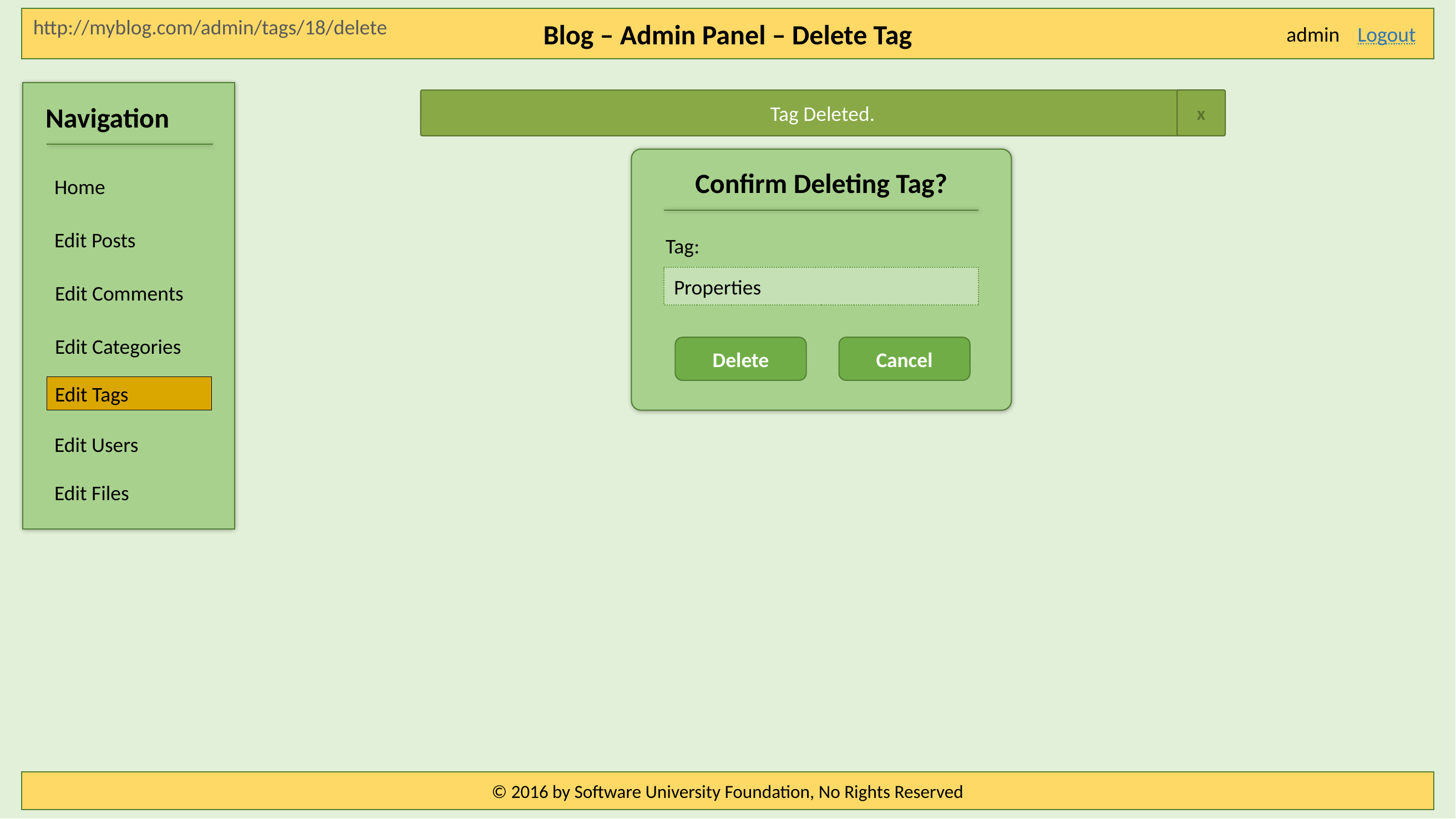

Blog – Admin Panel – Delete Tag
http://myblog.com/admin/tags/18/delete
Logout
admin

Tag Deleted.
x
Navigation

Confirm Deleting Tag?
Home
Edit Posts
Tag:
Properties
Edit Comments
Edit Categories
Delete
Cancel
Edit Tags
Edit Users
Edit Files
© 2016 by Software University Foundation, No Rights Reserved